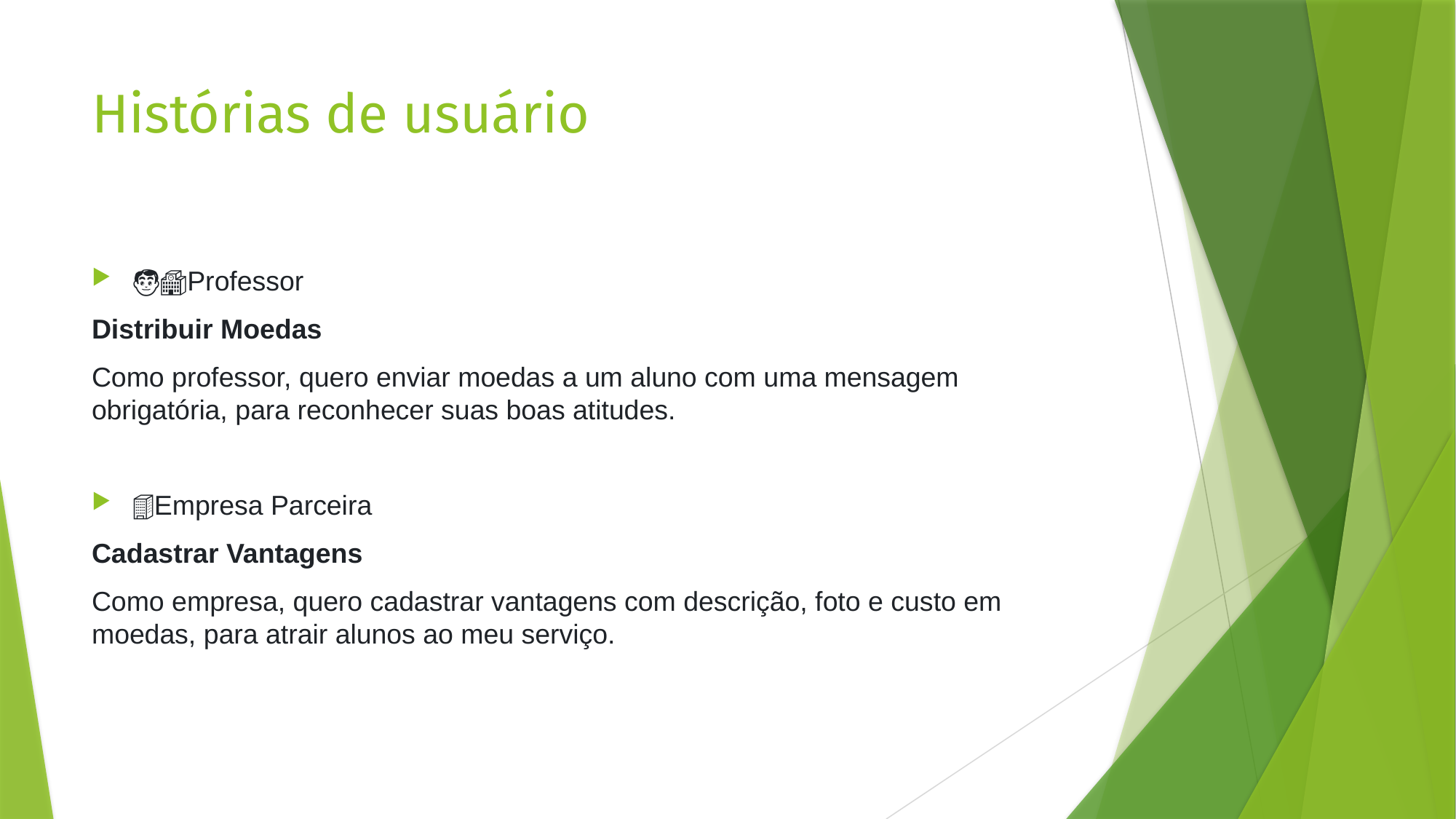

# Histórias de usuário
👨‍🏫Professor
Distribuir Moedas
Como professor, quero enviar moedas a um aluno com uma mensagem obrigatória, para reconhecer suas boas atitudes.

🏢Empresa Parceira
Cadastrar Vantagens
Como empresa, quero cadastrar vantagens com descrição, foto e custo em moedas, para atrair alunos ao meu serviço.